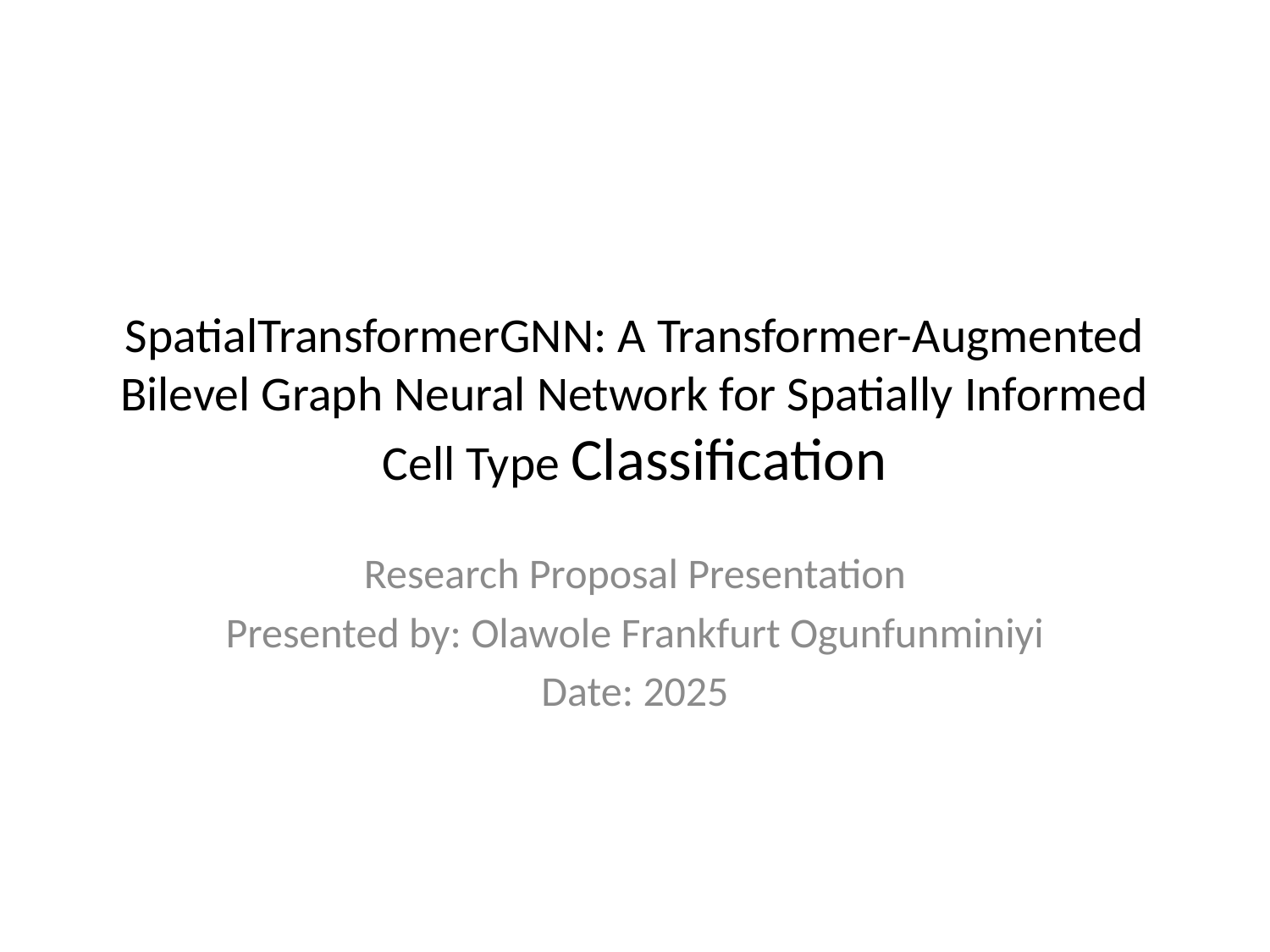

# SpatialTransformerGNN: A Transformer-Augmented Bilevel Graph Neural Network for Spatially Informed Cell Type Classification
Research Proposal Presentation
Presented by: Olawole Frankfurt Ogunfunminiyi
Date: 2025